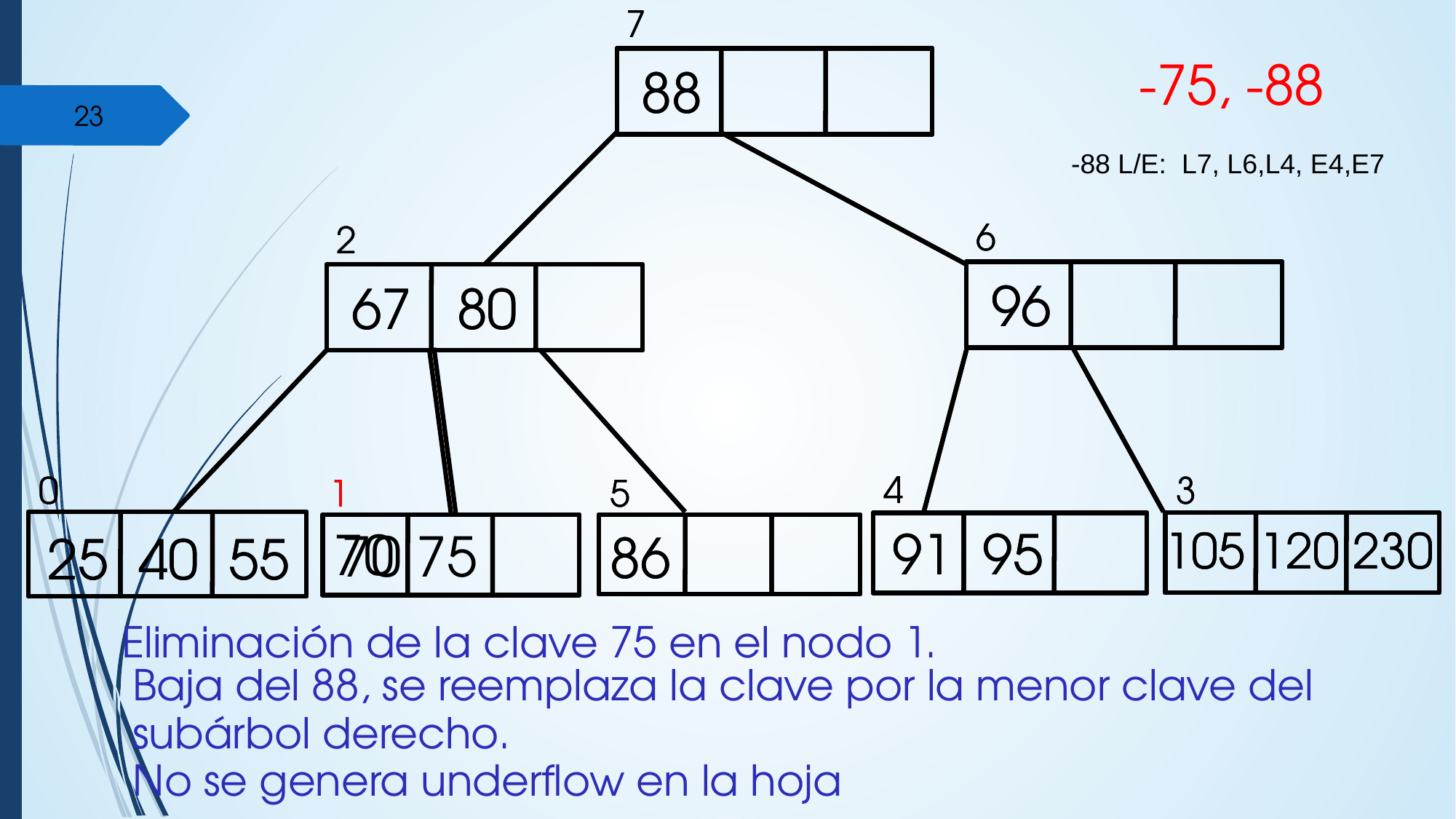

7

88
6

96
2

67   80
4

91  95
3

105 120 230
0
25  40  55

1
5

70 75
86
7

88
6

96
2

67   80
1
5
4

91  95
3

105 120 230
0
25  40  55

   70
86
-75
, -88
23
-88 L/E:  L7, L6,L4, E4,E7
Eliminación de la clave 75 en el nodo 1.
Baja del 88, se reemplaza la clave por la menor clave del subárbol derecho.
No se genera underflow en la hoja